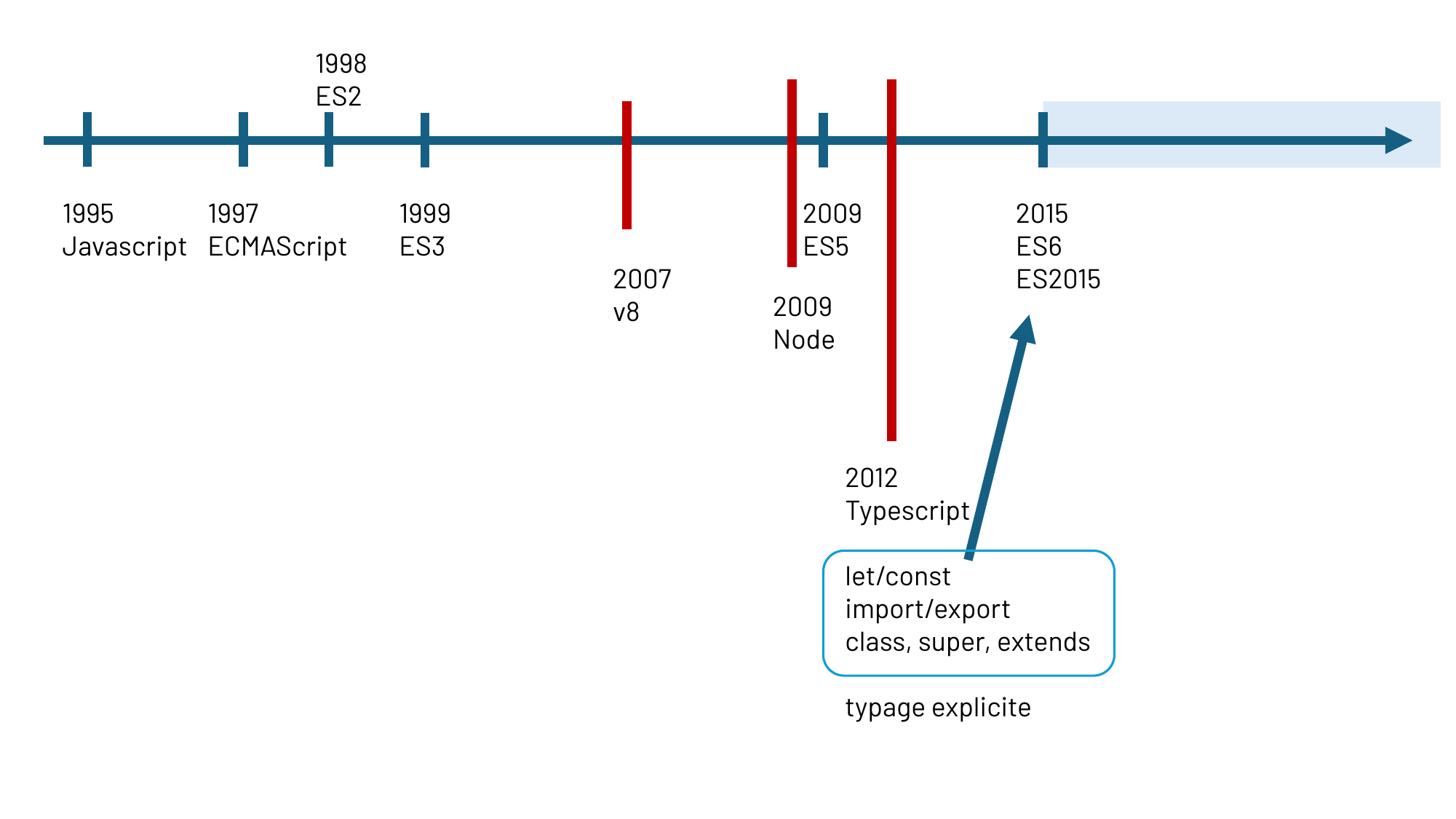

1998
ES2

1997
ECMAScript
1999
ES3
2009
ES5
2015
ES6
ES2015
1995
Javascript
2007
v8
2009
Node
2012
Typescript

let/const
import/export
class, super, extends

typage explicite